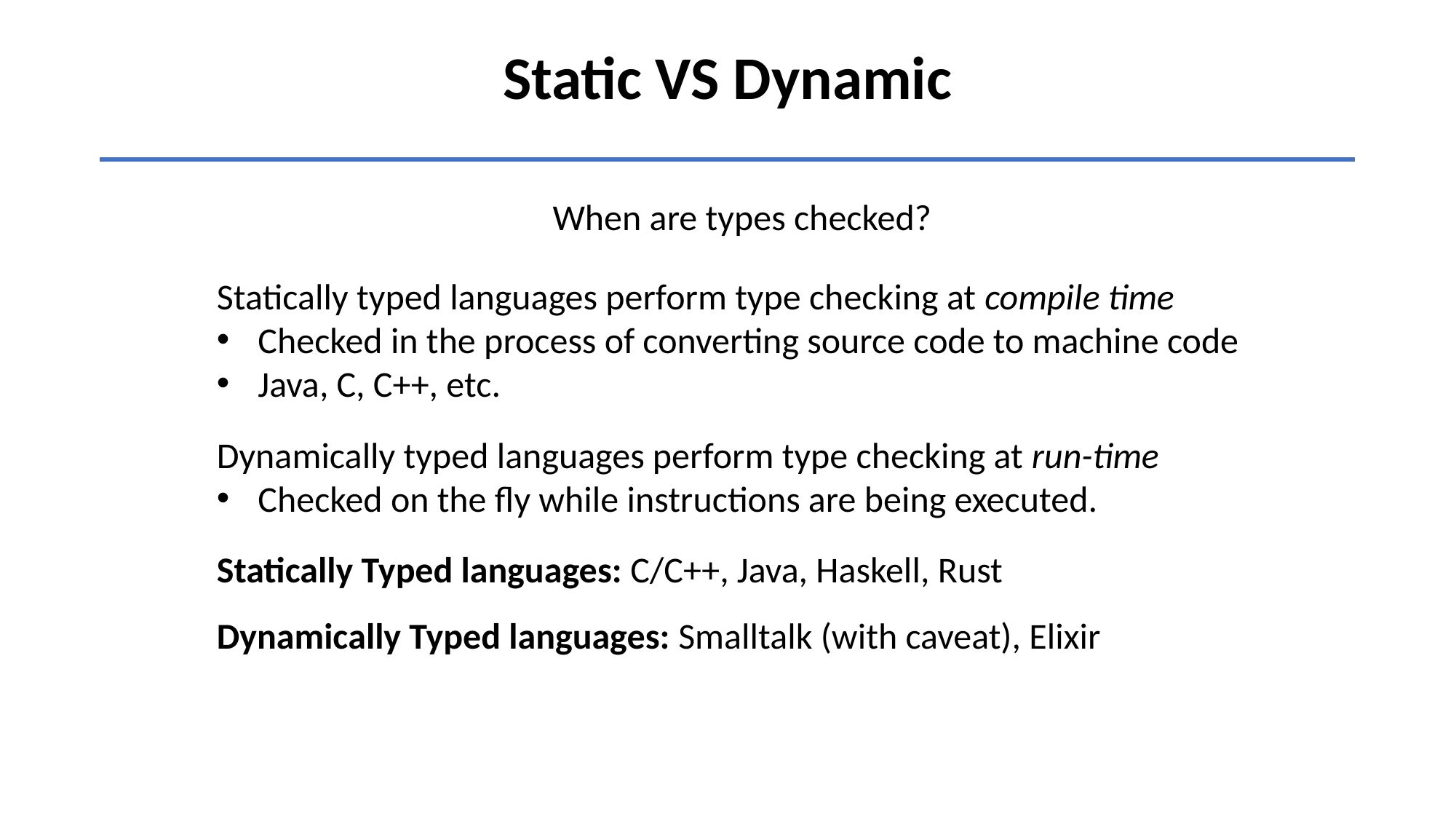

Static VS Dynamic
When are types checked?
Statically typed languages perform type checking at compile time
Checked in the process of converting source code to machine code
Java, C, C++, etc.
Dynamically typed languages perform type checking at run-time
Checked on the fly while instructions are being executed.
Statically Typed languages: C/C++, Java, Haskell, Rust
Dynamically Typed languages: Smalltalk (with caveat), Elixir